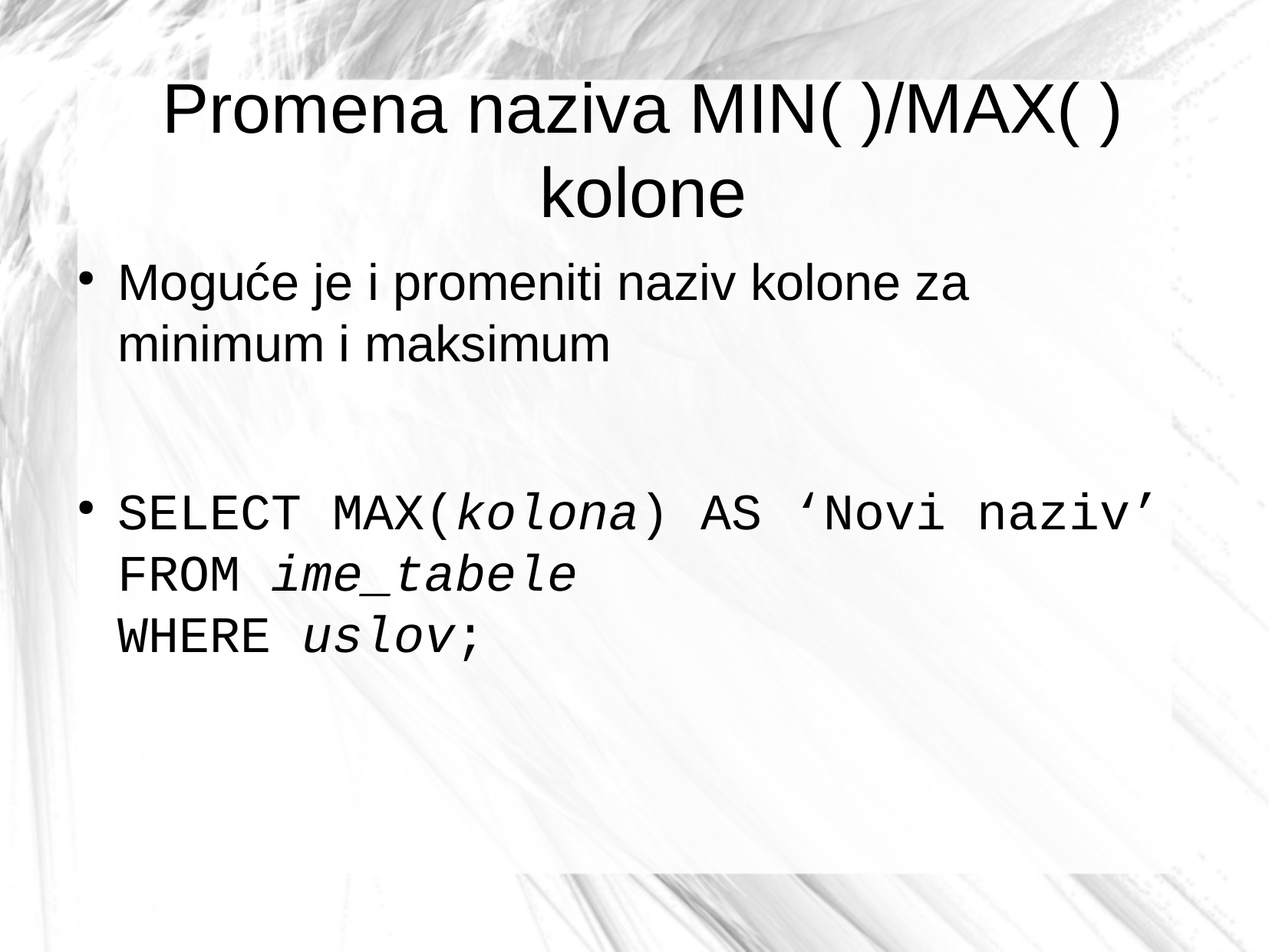

Promena naziva MIN( )/MAX( ) kolone
Moguće je i promeniti naziv kolone za minimum i maksimum

SELECT MAX(kolona) AS ‘Novi naziv’
FROM ime_tabele
WHERE uslov;